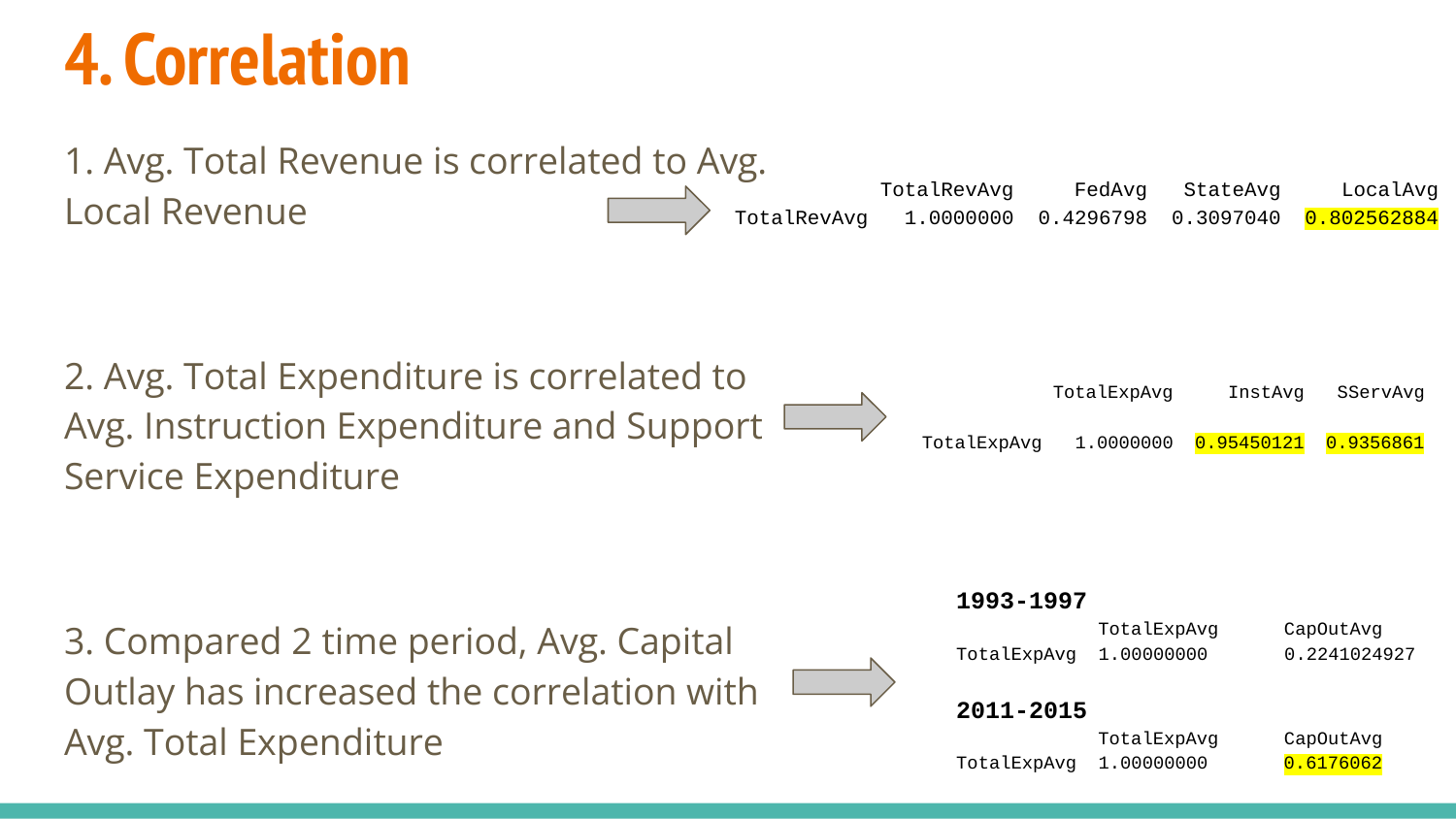

# 4. Correlation
1. Avg. Total Revenue is correlated to Avg. Local Revenue

2. Avg. Total Expenditure is correlated to Avg. Instruction Expenditure and Support Service Expenditure

3. Compared 2 time period, Avg. Capital Outlay has increased the correlation with Avg. Total Expenditure

            TotalRevAvg     FedAvg   StateAvg     LocalAvg
TotalRevAvg   1.0000000  0.4296798  0.3097040  0.802562884

            TotalExpAvg     InstAvg   SServAvg
TotalExpAvg   1.0000000  0.95450121  0.9356861

1993-1997
             TotalExpAvg      CapOutAvg
TotalExpAvg  1.00000000       0.2241024927

2011-2015
             TotalExpAvg      CapOutAvg
TotalExpAvg  1.00000000       0.6176062